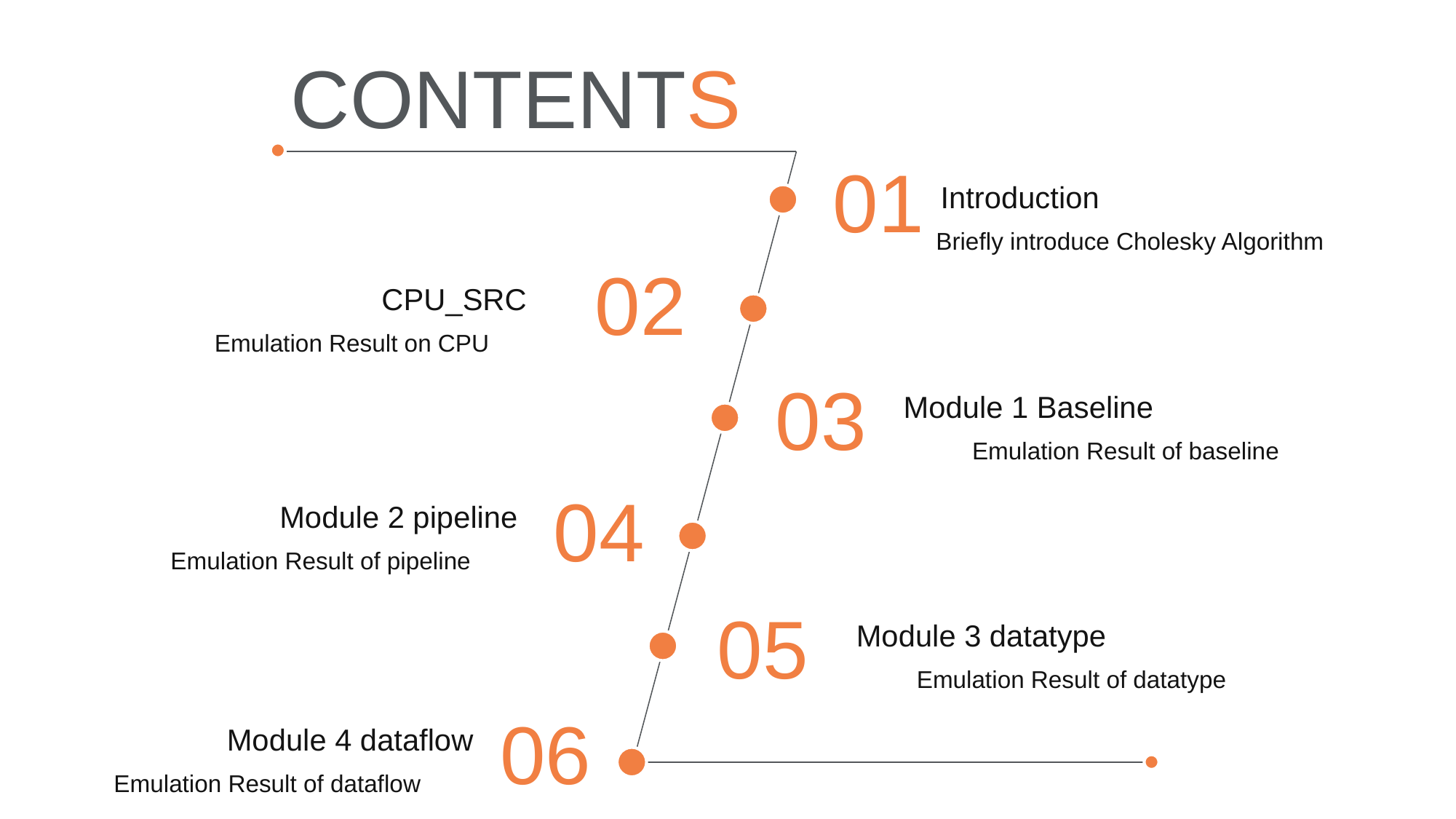

CONTENTS

01
Introduction

Briefly introduce Cholesky Algorithm
02
CPU_SRC

Emulation Result on CPU
03
Module 1 Baseline

Emulation Result of baseline
04
Module 2 pipeline

Emulation Result of pipeline
05
Module 3 datatype

Emulation Result of datatype
06
Module 4 dataflow

Emulation Result of dataflow